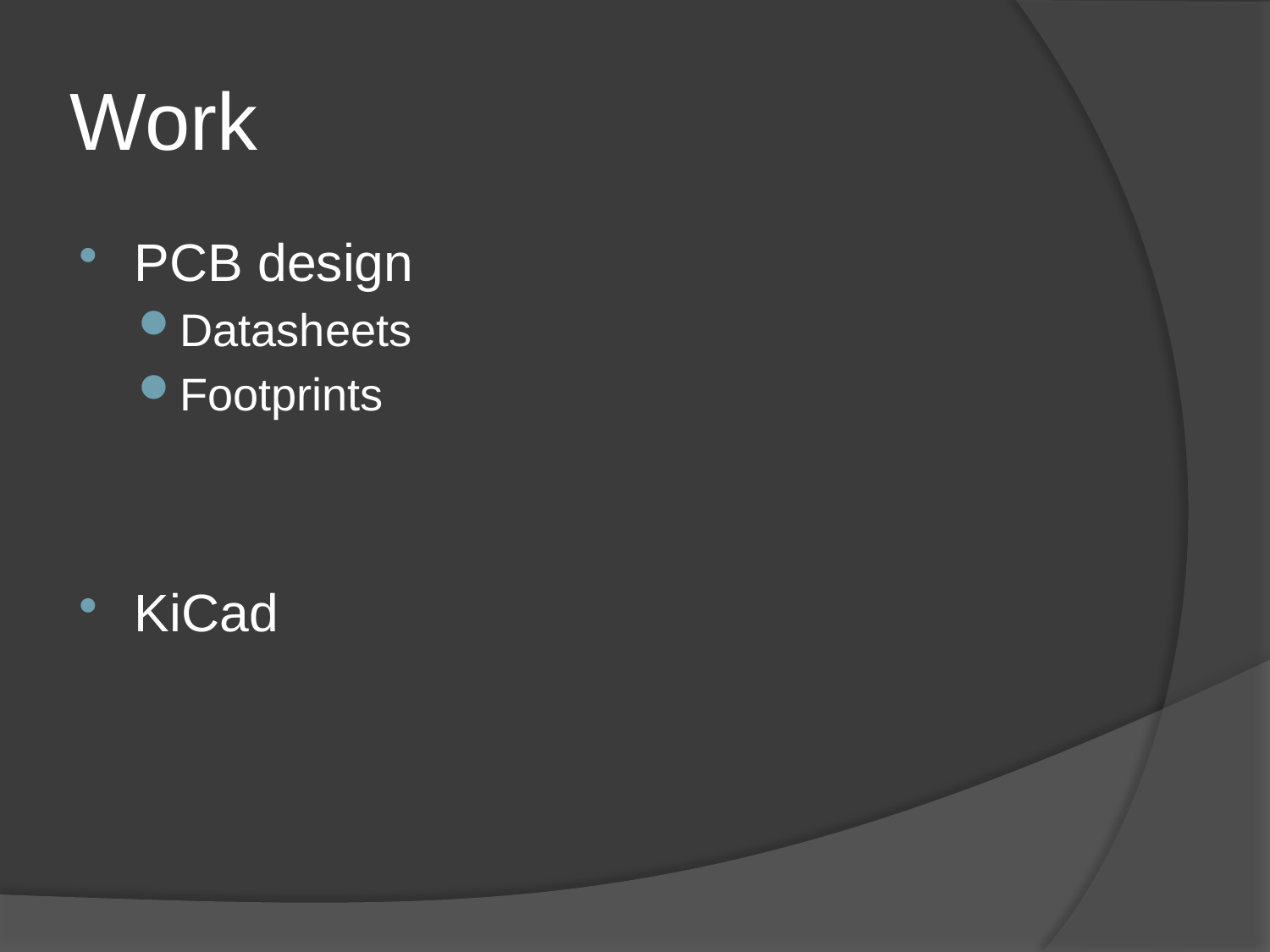

# Work
PCB design
Datasheets
Footprints

KiCad